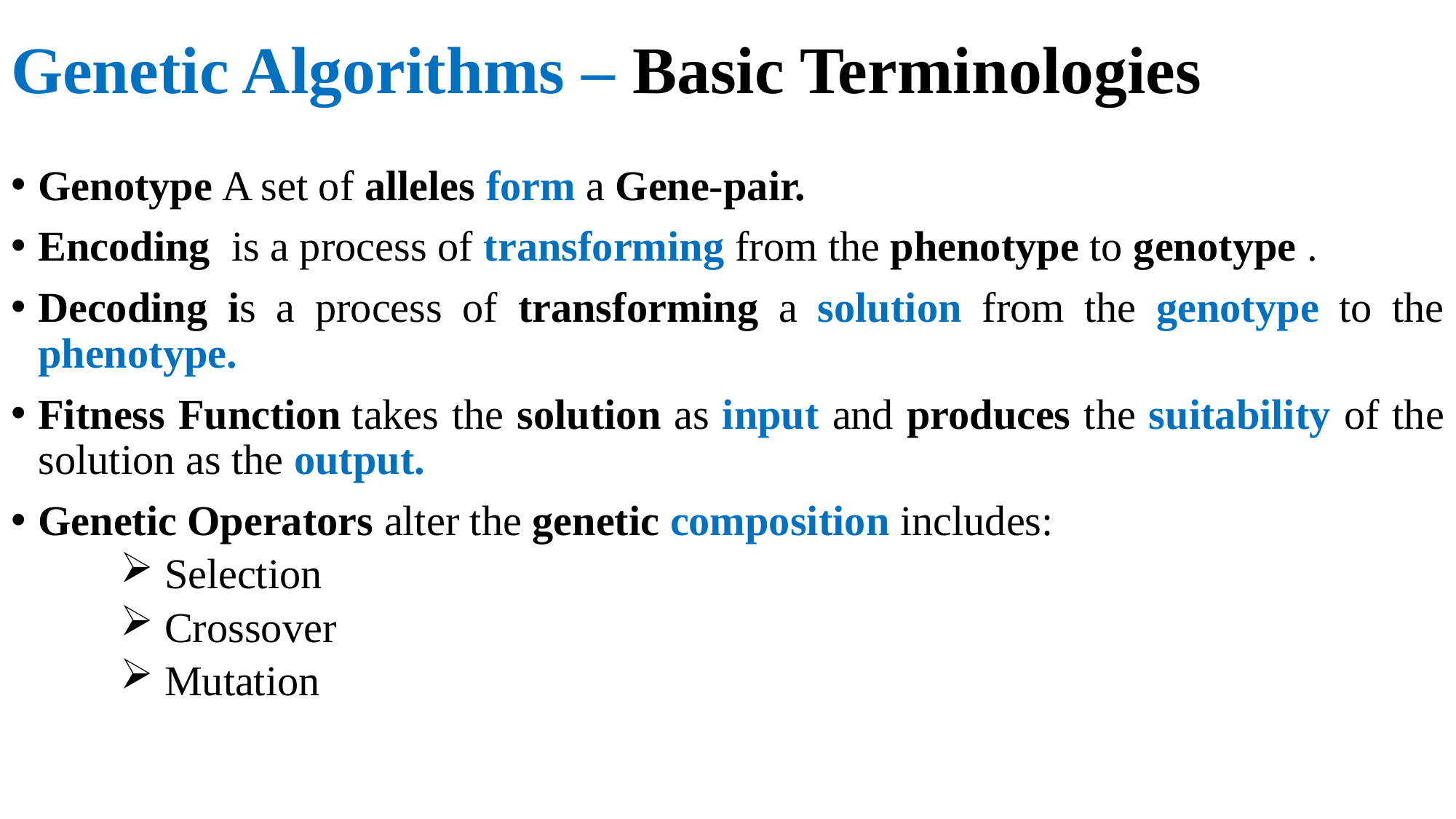

# Genetic Algorithms – Basic Terminologies
Genotype A set of alleles form a Gene-pair.
Encoding  is a process of transforming from the phenotype to genotype .
Decoding is a process of transforming a solution from the genotype to the phenotype.
Fitness Function takes the solution as input and produces the suitability of the solution as the output.
Genetic Operators alter the genetic composition includes:
 Selection
 Crossover
 Mutation